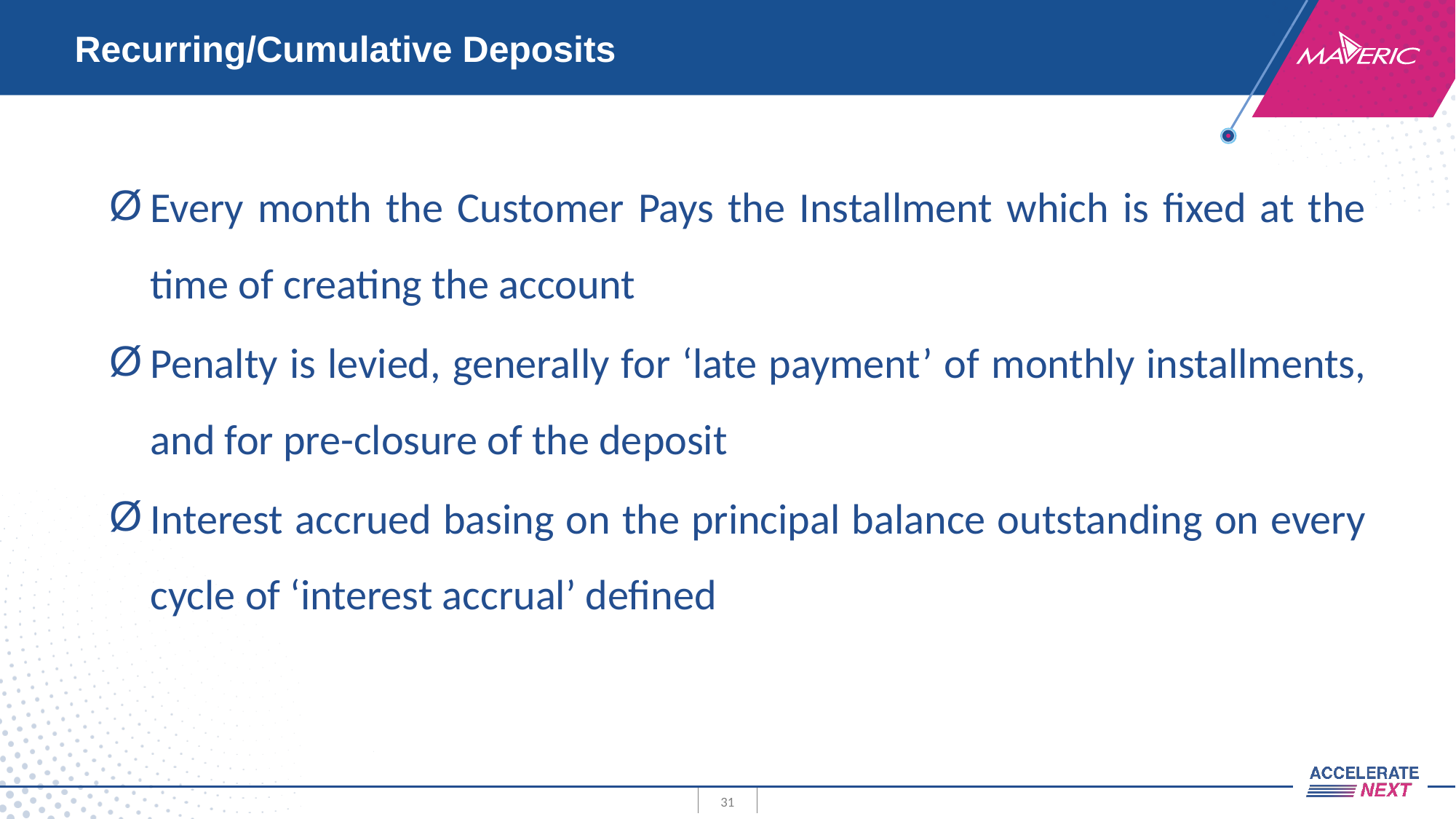

# Recurring/Cumulative Deposits
Every month the Customer Pays the Installment which is fixed at the time of creating the account
Penalty is levied, generally for ‘late payment’ of monthly installments, and for pre-closure of the deposit
Interest accrued basing on the principal balance outstanding on every cycle of ‘interest accrual’ defined

31